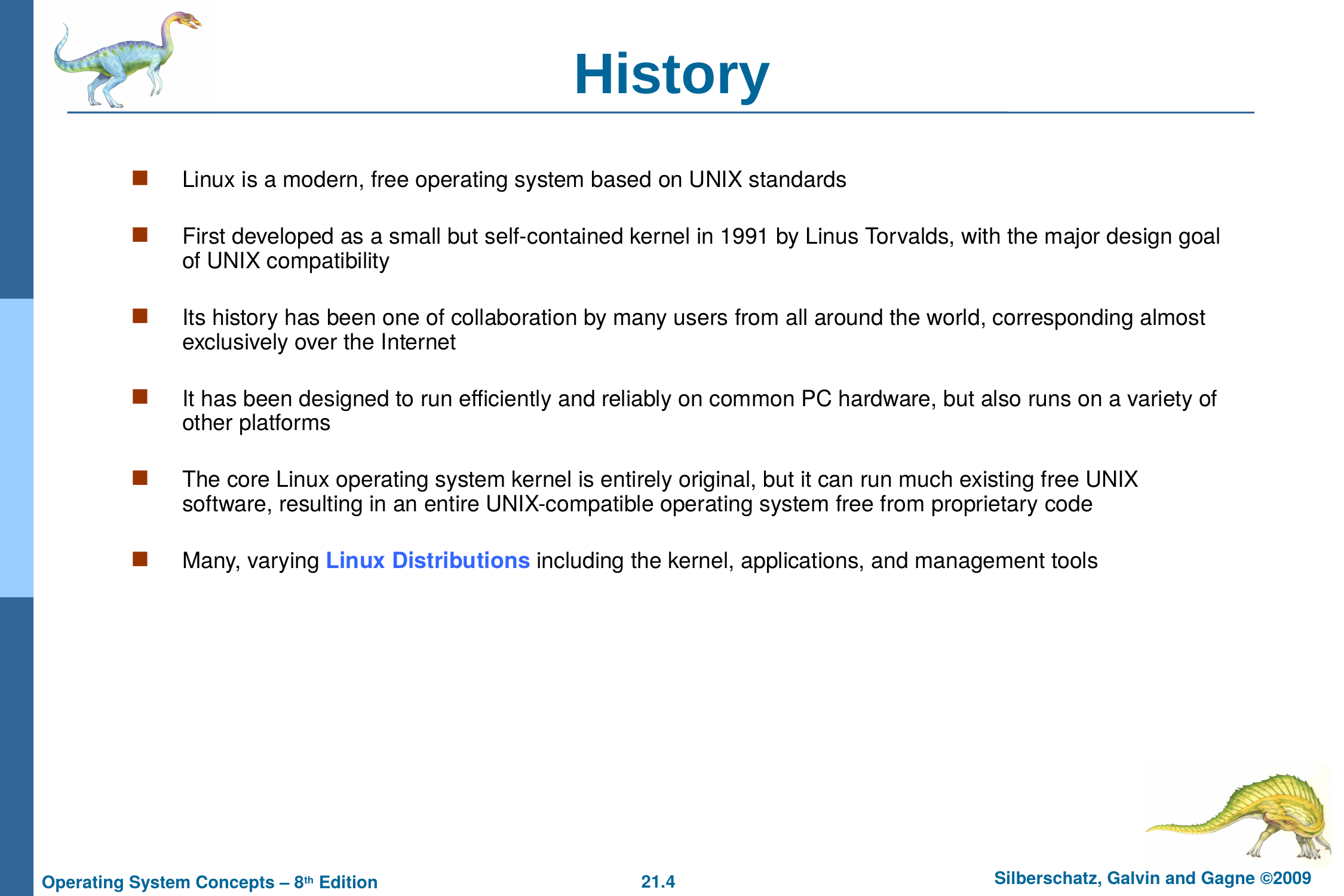

# History
Linux is a modern, free operating system based on UNIX standards

First developed as a small but self-contained kernel in 1991 by Linus Torvalds, with the major design goal of UNIX compatibility

Its history has been one of collaboration by many users from all around the world, corresponding almost exclusively over the Internet

It has been designed to run efficiently and reliably on common PC hardware, but also runs on a variety of other platforms

The core Linux operating system kernel is entirely original, but it can run much existing free UNIX software, resulting in an entire UNIX-compatible operating system free from proprietary code

Many, varying Linux Distributions including the kernel, applications, and management tools